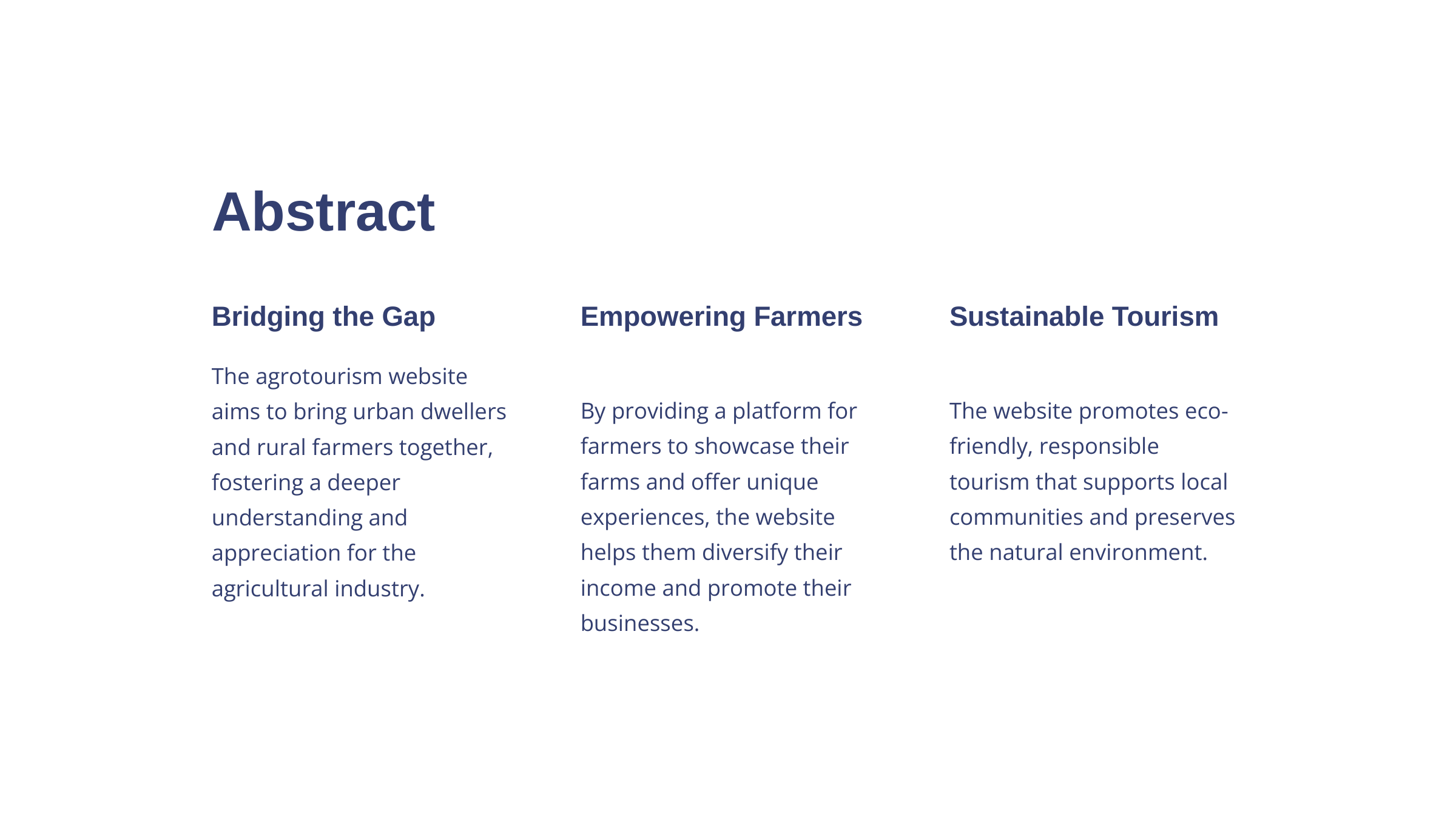

Abstract
Bridging the Gap
Empowering Farmers
Sustainable Tourism
The agrotourism website aims to bring urban dwellers and rural farmers together, fostering a deeper understanding and appreciation for the agricultural industry.
By providing a platform for farmers to showcase their farms and offer unique experiences, the website helps them diversify their income and promote their businesses.
The website promotes eco-friendly, responsible tourism that supports local communities and preserves the natural environment.